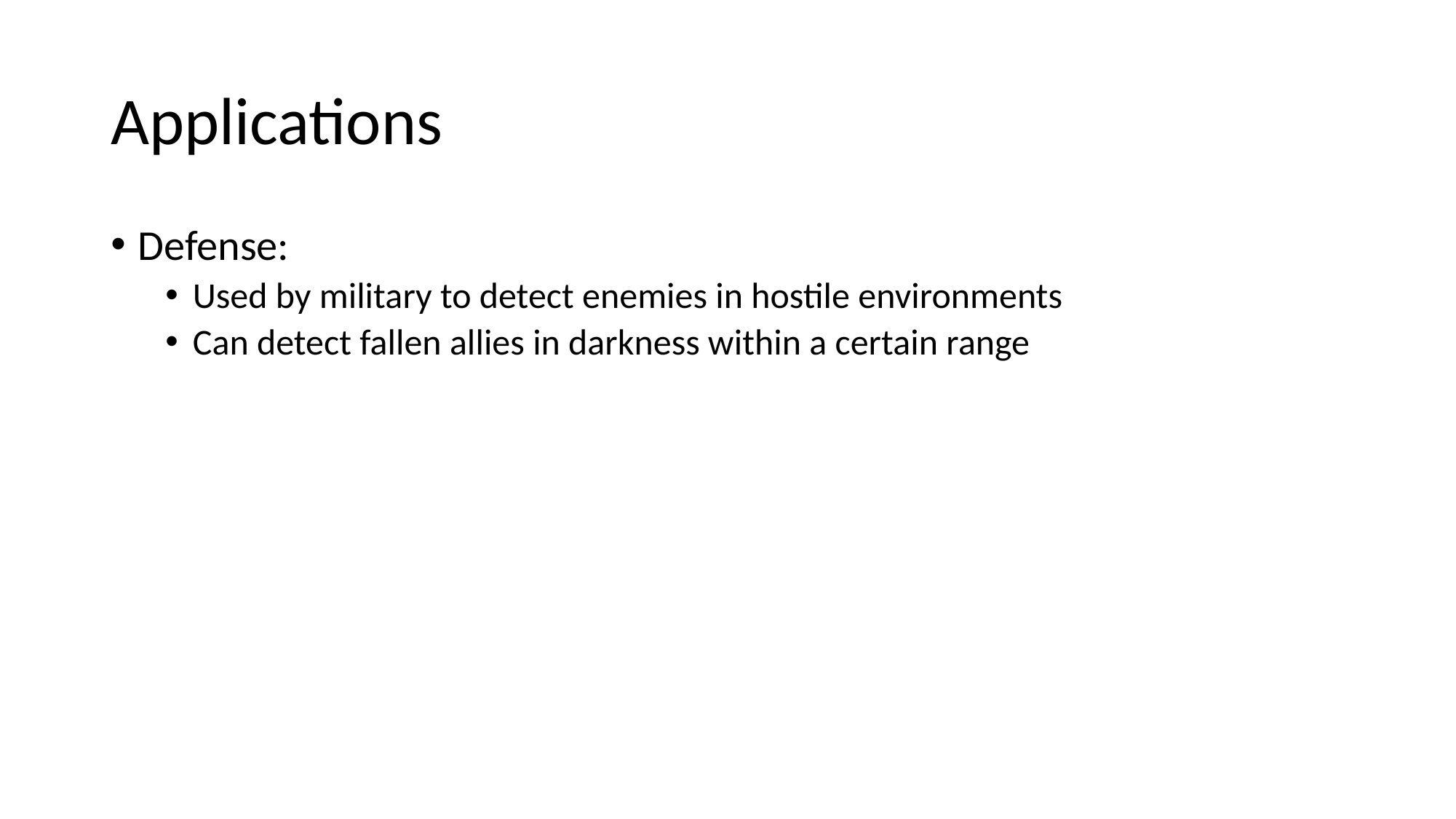

# Applications
Defense:
Used by military to detect enemies in hostile environments
Can detect fallen allies in darkness within a certain range